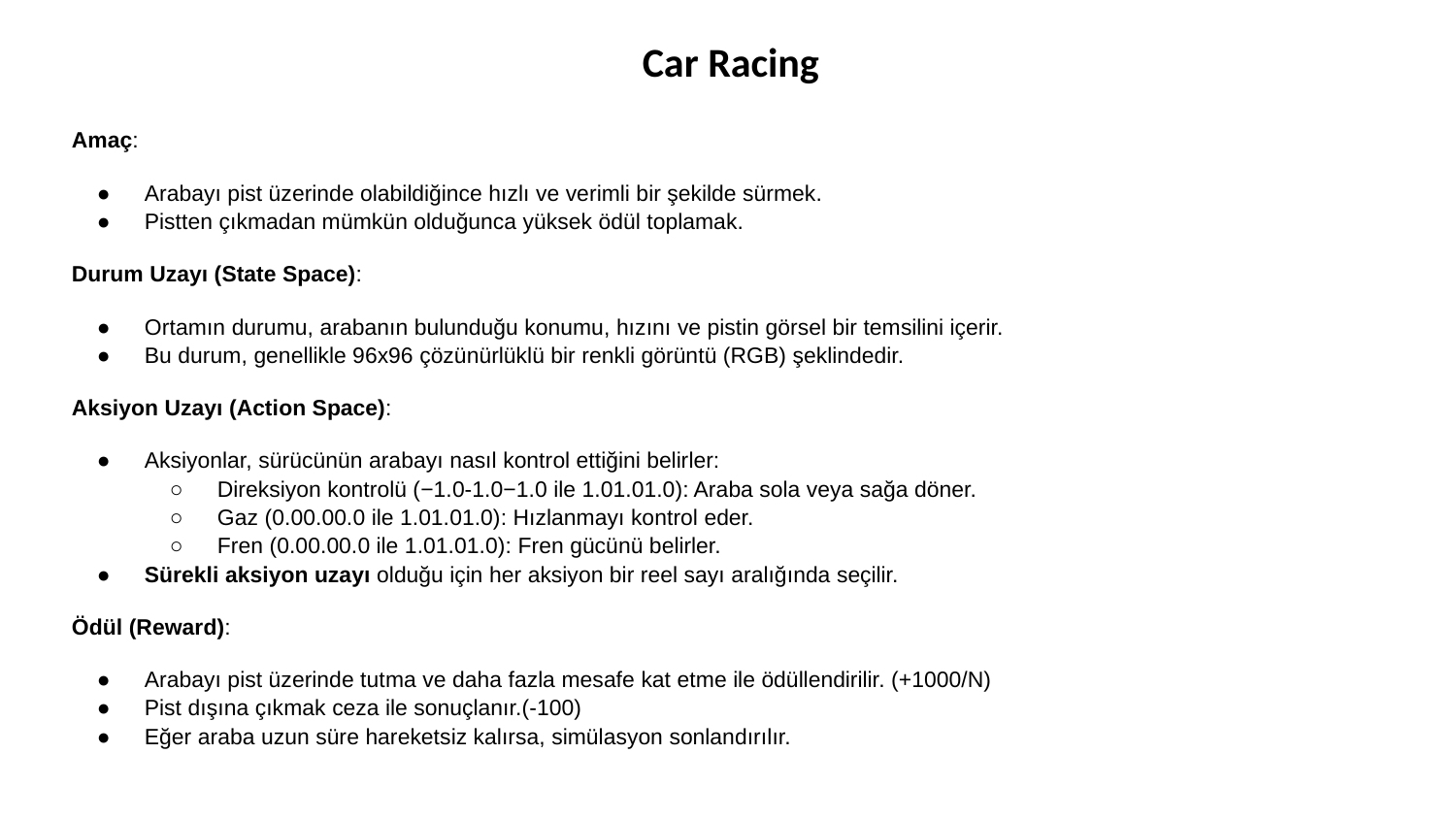

# Car Racing
Amaç:
Arabayı pist üzerinde olabildiğince hızlı ve verimli bir şekilde sürmek.
Pistten çıkmadan mümkün olduğunca yüksek ödül toplamak.
Durum Uzayı (State Space):
Ortamın durumu, arabanın bulunduğu konumu, hızını ve pistin görsel bir temsilini içerir.
Bu durum, genellikle 96x96 çözünürlüklü bir renkli görüntü (RGB) şeklindedir.
Aksiyon Uzayı (Action Space):
Aksiyonlar, sürücünün arabayı nasıl kontrol ettiğini belirler:
Direksiyon kontrolü (−1.0-1.0−1.0 ile 1.01.01.0): Araba sola veya sağa döner.
Gaz (0.00.00.0 ile 1.01.01.0): Hızlanmayı kontrol eder.
Fren (0.00.00.0 ile 1.01.01.0): Fren gücünü belirler.
Sürekli aksiyon uzayı olduğu için her aksiyon bir reel sayı aralığında seçilir.
Ödül (Reward):
Arabayı pist üzerinde tutma ve daha fazla mesafe kat etme ile ödüllendirilir. (+1000/N)
Pist dışına çıkmak ceza ile sonuçlanır.(-100)
Eğer araba uzun süre hareketsiz kalırsa, simülasyon sonlandırılır.